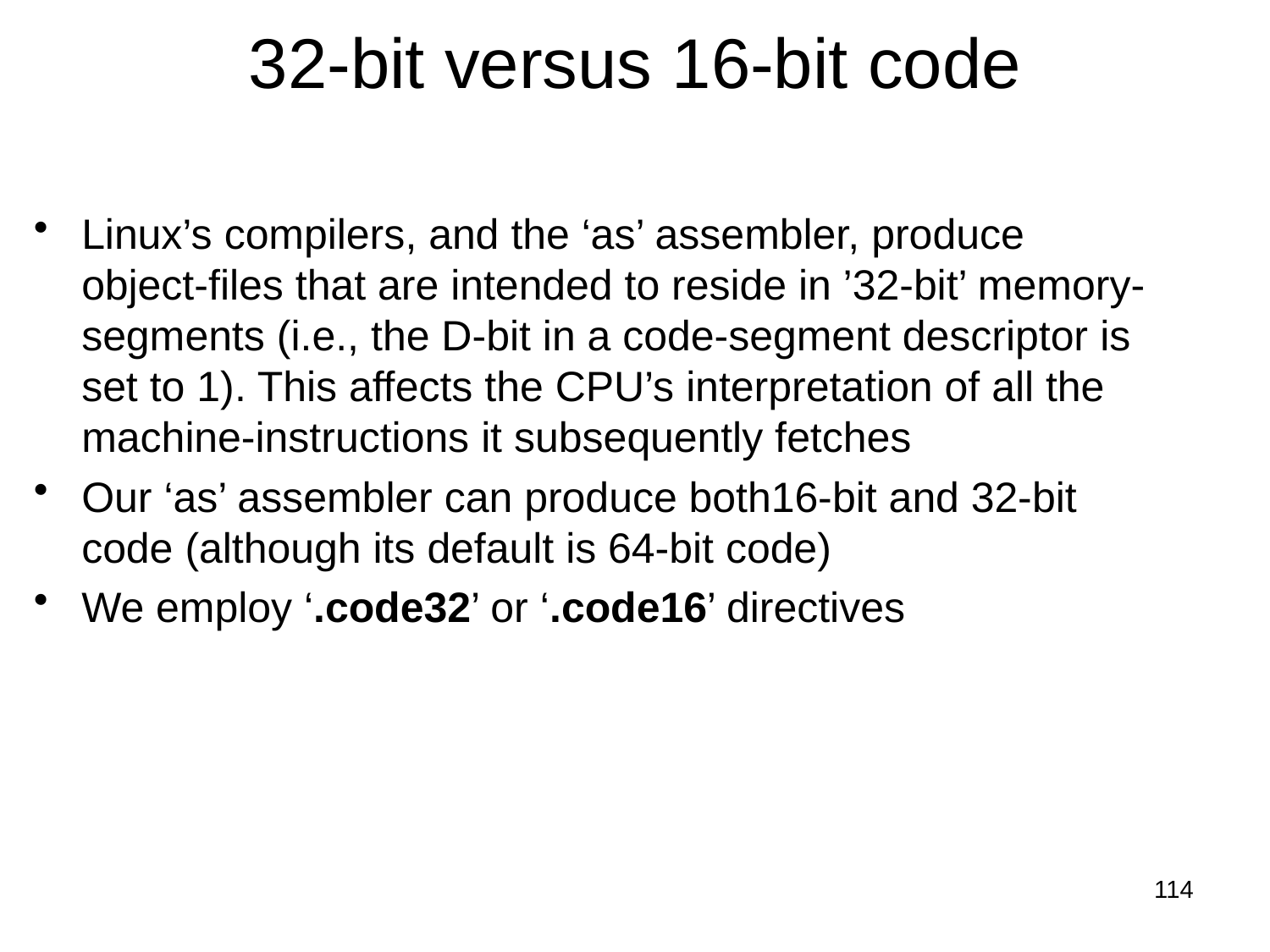

# 32-bit versus 16-bit code
Linux’s compilers, and the ‘as’ assembler, produce object-files that are intended to reside in ’32-bit’ memory-segments (i.e., the D-bit in a code-segment descriptor is set to 1). This affects the CPU’s interpretation of all the machine-instructions it subsequently fetches
Our ‘as’ assembler can produce both16-bit and 32-bit code (although its default is 64-bit code)
We employ ‘.code32’ or ‘.code16’ directives
114